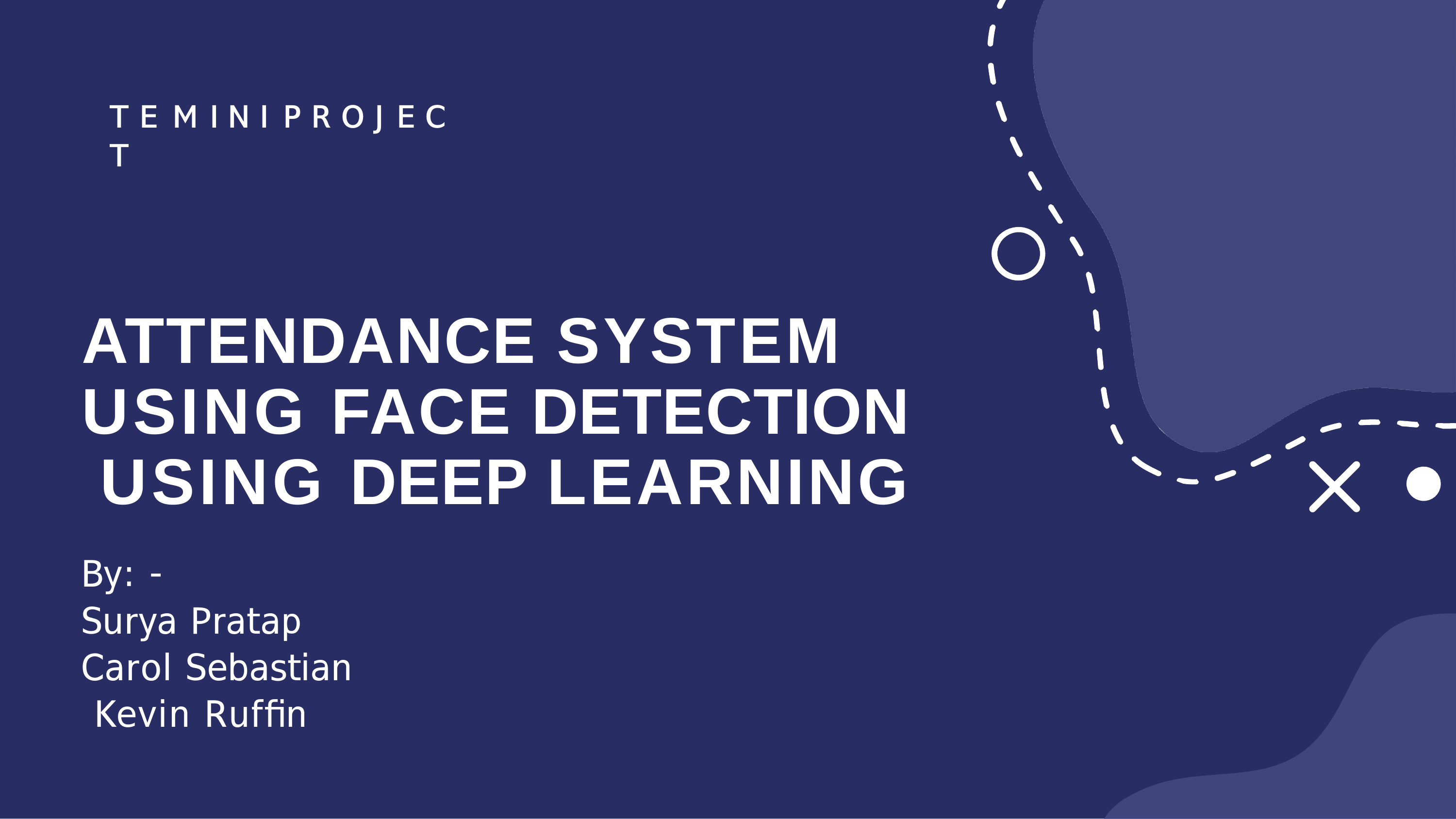

T E	M I N I	P R O J E C T
ATTENDANCE SYSTEM  USING FACE DETECTION  USING DEEP LEARNING
By: -
Surya Pratap  Carol Sebastian  Kevin Ruffin